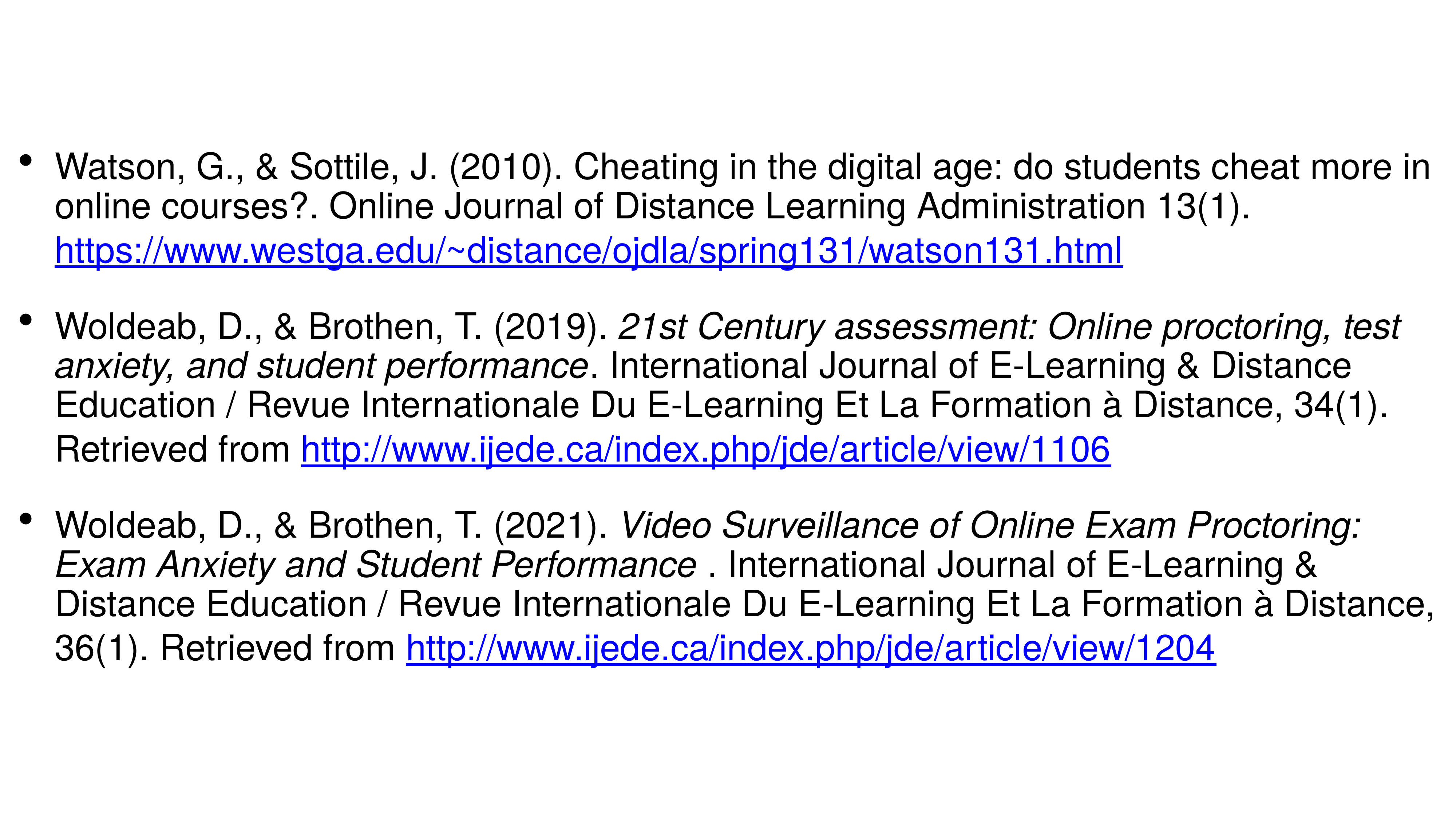

Watson, G., & Sottile, J. (2010). Cheating in the digital age: do students cheat more in online courses?. Online Journal of Distance Learning Administration 13(1). https://www.westga.edu/~distance/ojdla/spring131/watson131.html
Woldeab, D., & Brothen, T. (2019). 21st Century assessment: Online proctoring, test anxiety, and student performance. International Journal of E-Learning & Distance Education / Revue Internationale Du E-Learning Et La Formation à Distance, 34(1). Retrieved from http://www.ijede.ca/index.php/jde/article/view/1106
Woldeab, D., & Brothen, T. (2021). Video Surveillance of Online Exam Proctoring: Exam Anxiety and Student Performance . International Journal of E-Learning & Distance Education / Revue Internationale Du E-Learning Et La Formation à Distance, 36(1). Retrieved from http://www.ijede.ca/index.php/jde/article/view/1204